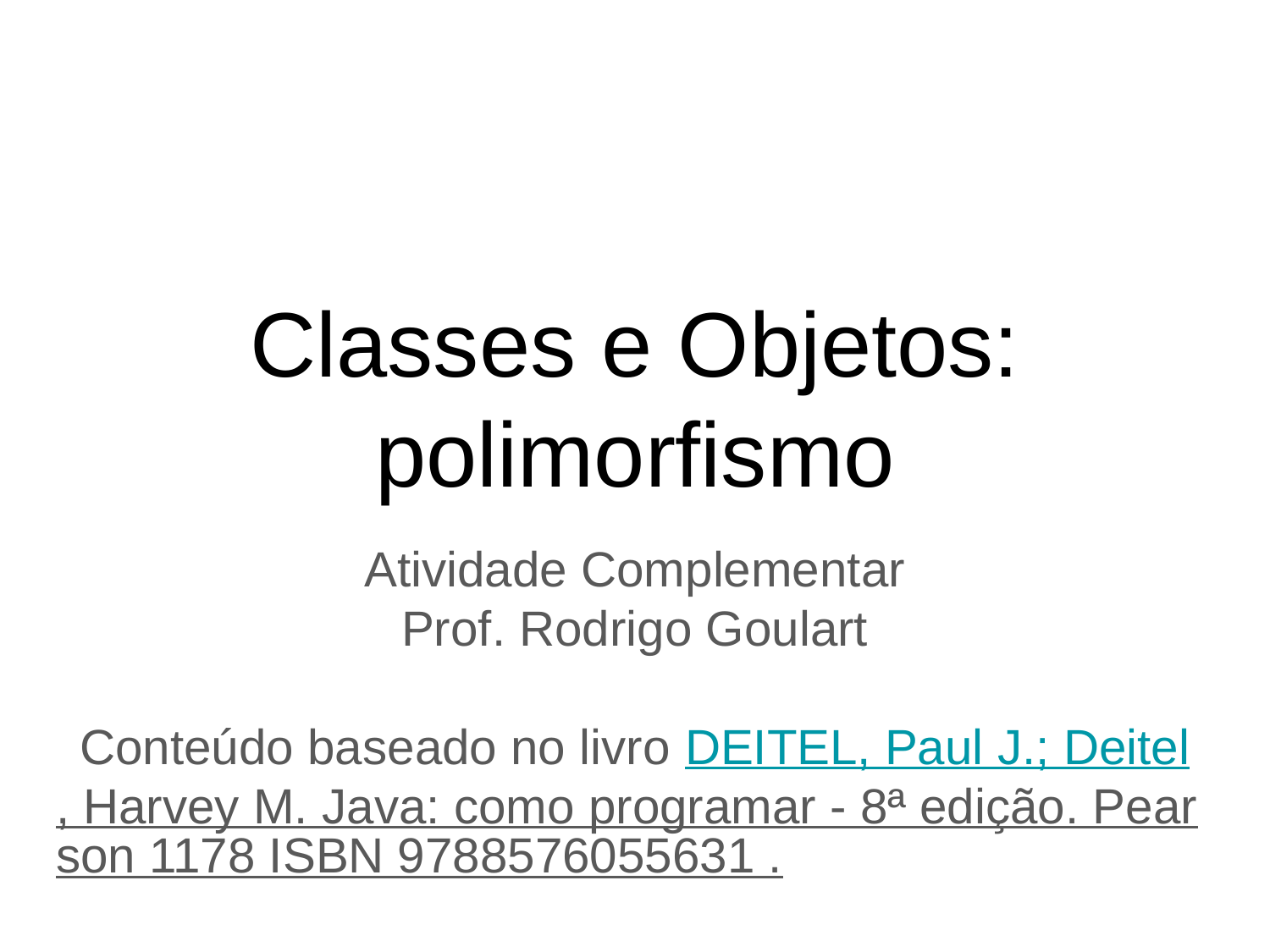

# Classes e Objetos: polimorfismo
Atividade Complementar
Prof. Rodrigo Goulart

Conteúdo baseado no livro DEITEL, Paul J.; Deitel, Harvey M. Java: como programar - 8ª edição. Pearson 1178 ISBN 9788576055631 .